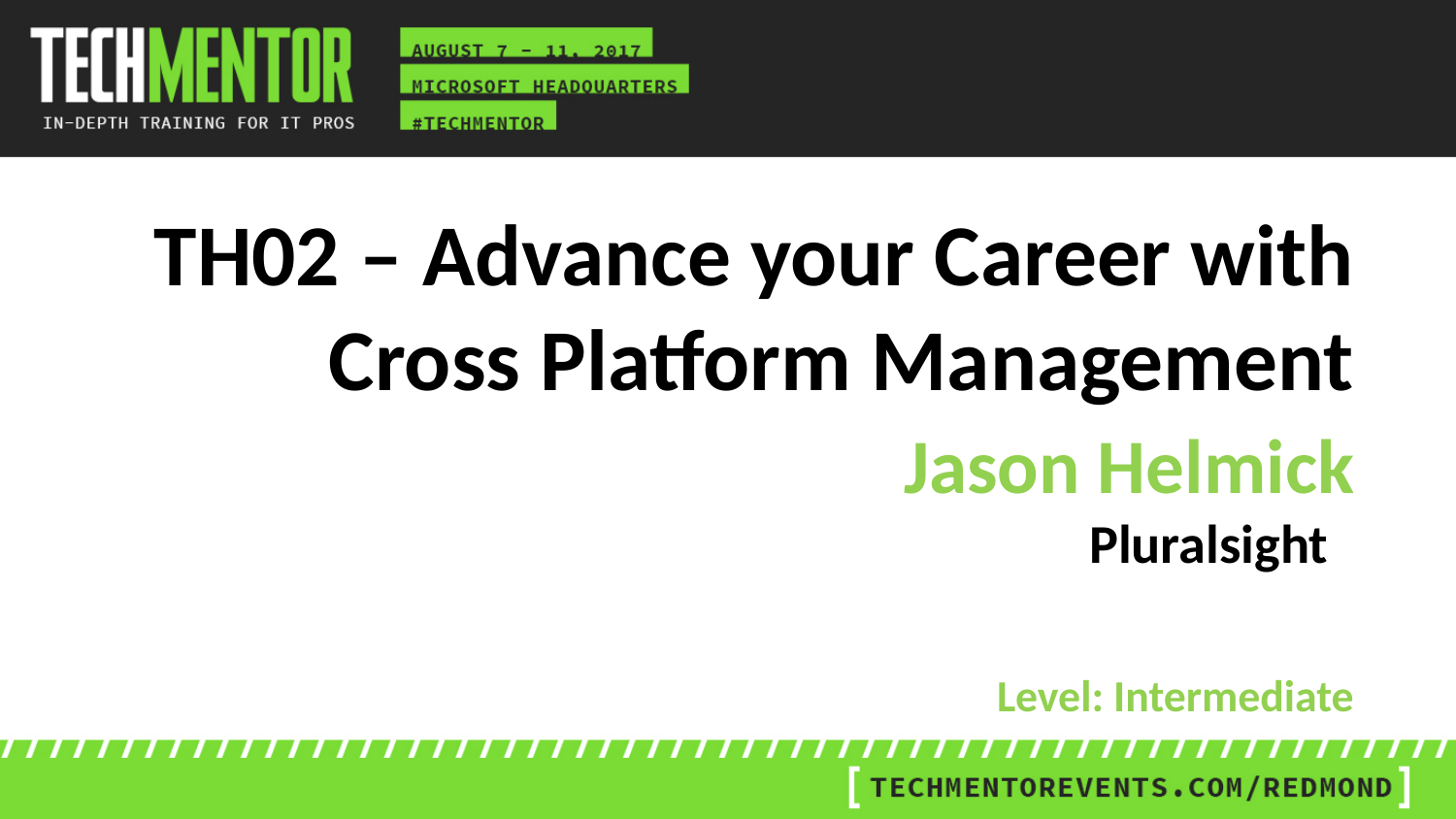

TH02 – Advance your Career with Cross Platform Management
Jason Helmick
Pluralsight,

Level: Intermediate